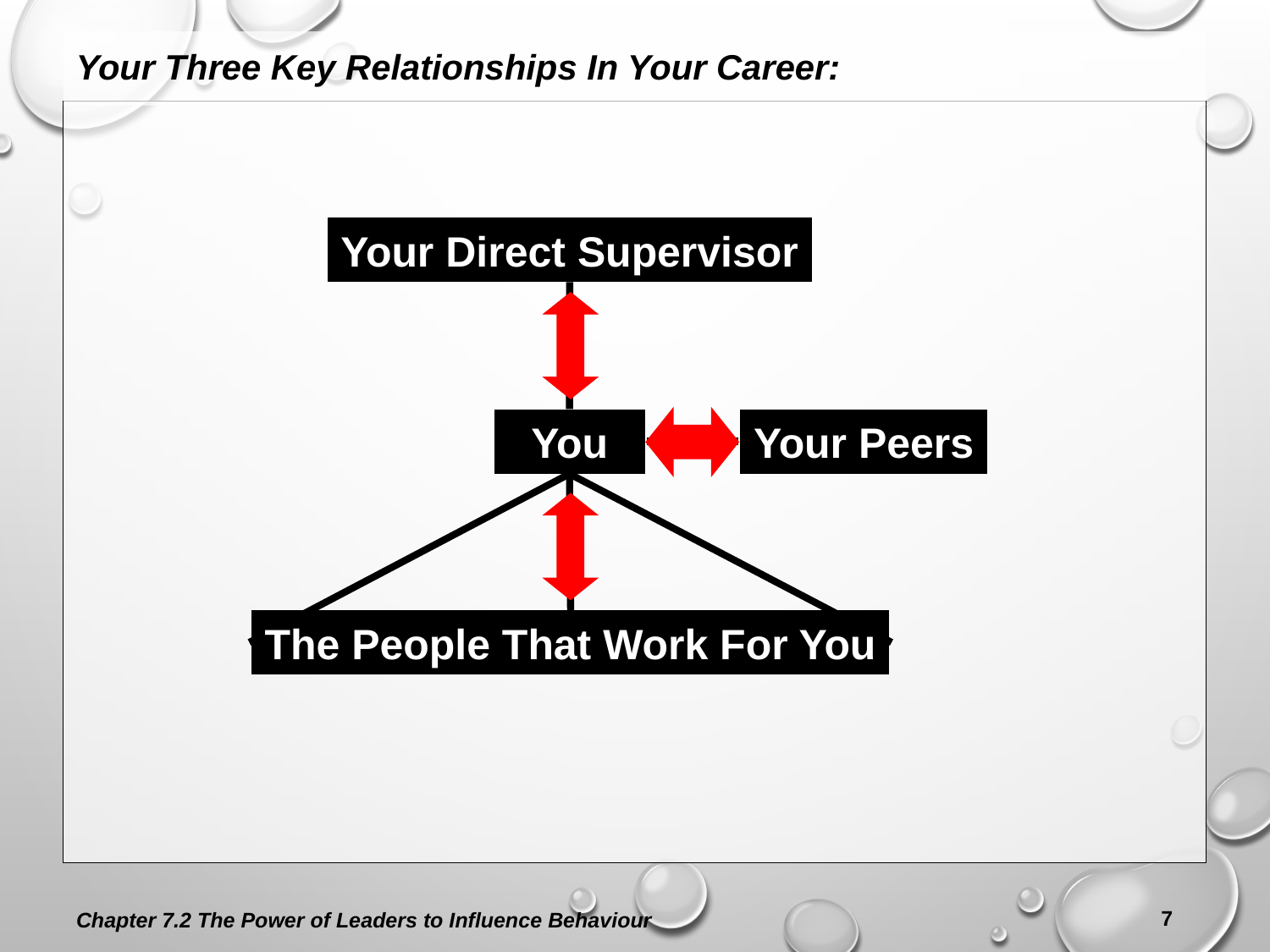

Your Three Key Relationships In Your Career:

Your Direct Supervisor
  You
Your Peers
The People That Work For You

Chapter 7.2 The Power of Leaders to Influence Behaviour
7